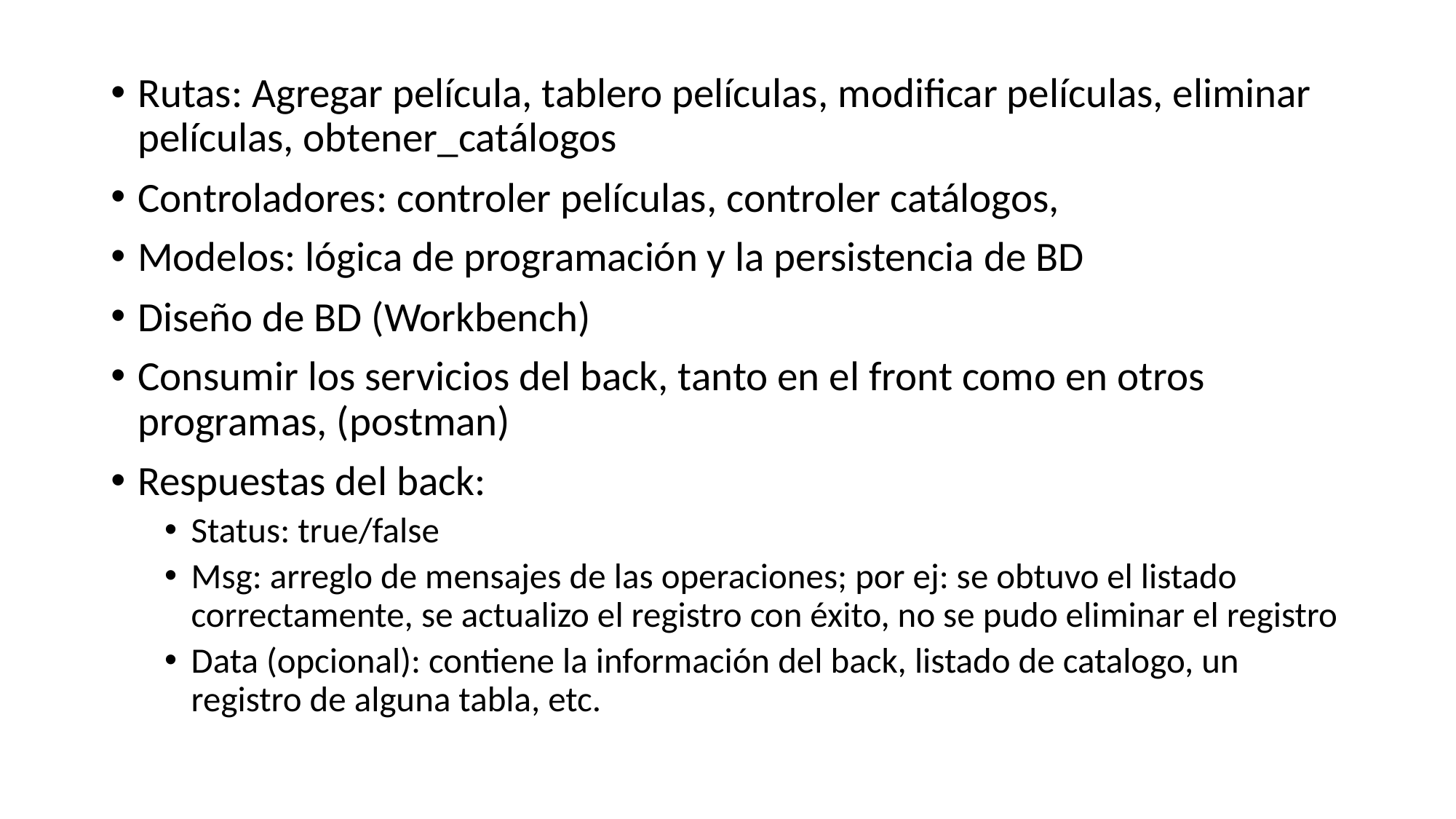

Rutas: Agregar película, tablero películas, modificar películas, eliminar películas, obtener_catálogos
Controladores: controler películas, controler catálogos,
Modelos: lógica de programación y la persistencia de BD
Diseño de BD (Workbench)
Consumir los servicios del back, tanto en el front como en otros programas, (postman)
Respuestas del back:
Status: true/false
Msg: arreglo de mensajes de las operaciones; por ej: se obtuvo el listado correctamente, se actualizo el registro con éxito, no se pudo eliminar el registro
Data (opcional): contiene la información del back, listado de catalogo, un registro de alguna tabla, etc.